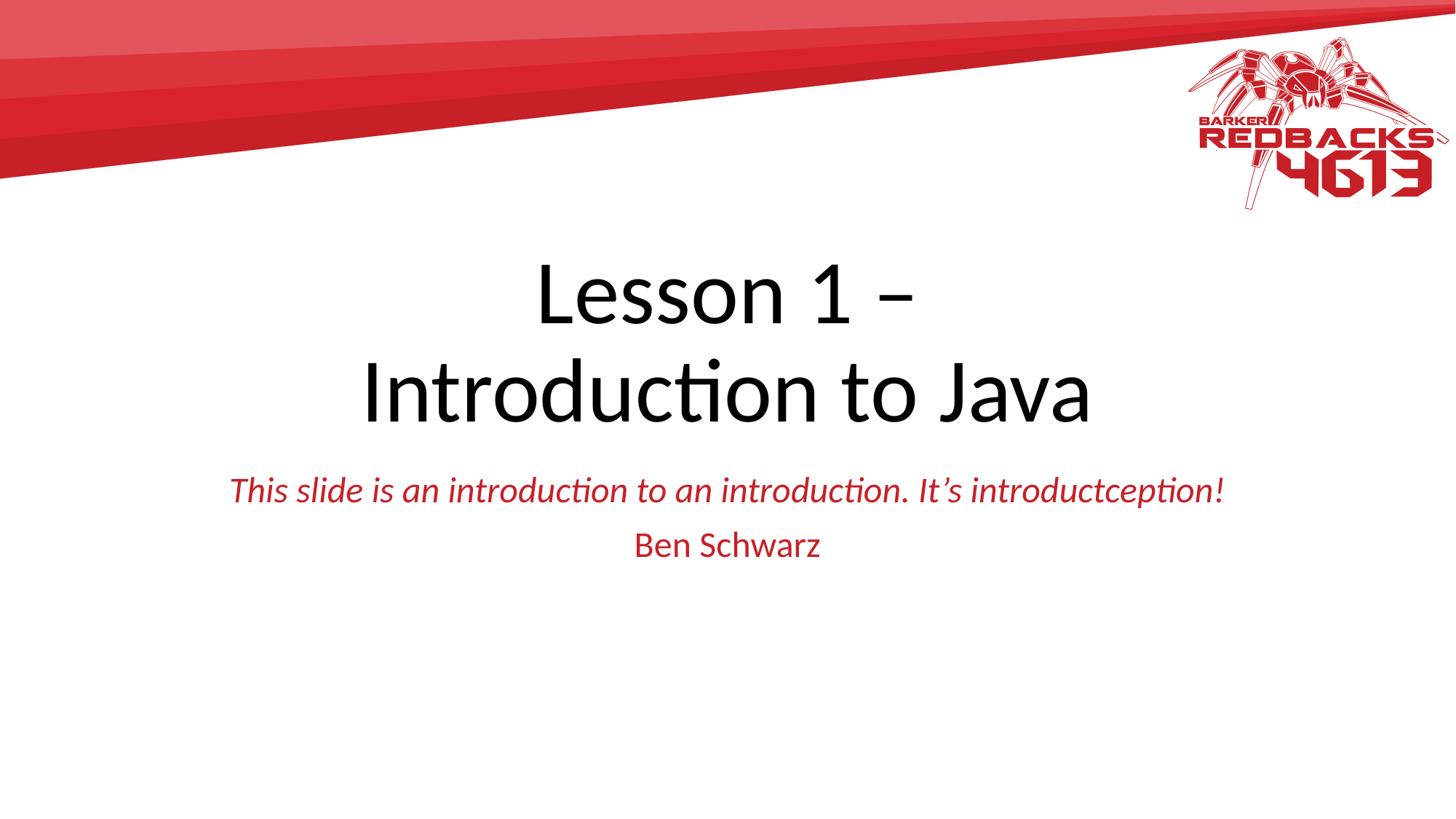

# Lesson 1 – Introduction to Java
This slide is an introduction to an introduction. It’s introductception!
Ben Schwarz